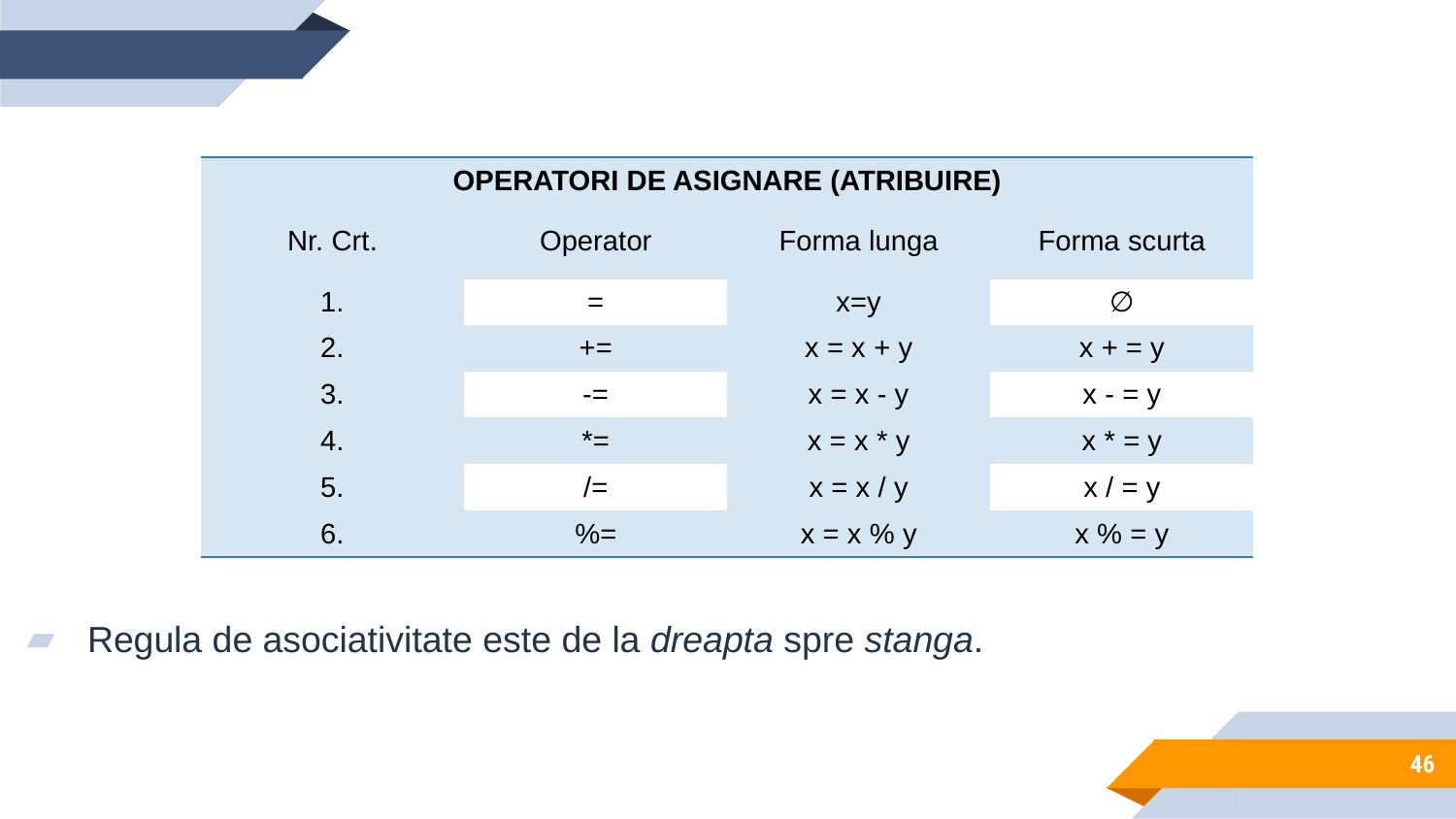

Regula de asociativitate este de la dreapta spre stanga.

| OPERATORI DE ASIGNARE (ATRIBUIRE) |  |  |  |
| --- | --- | --- | --- |
| Nr. Crt. | Operator | Forma lunga | Forma scurta |
| 1. | = | x=y | ∅ |
| 2. | += | x = x + y | x + = y |
| 3. | -= | x = x - y | x - = y |
| 4. | \*= | x = x \* y | x \* = y |
| 5. | /= | x = x / y | x / = y |
| 6. | %= | x = x % y | x % = y |
46